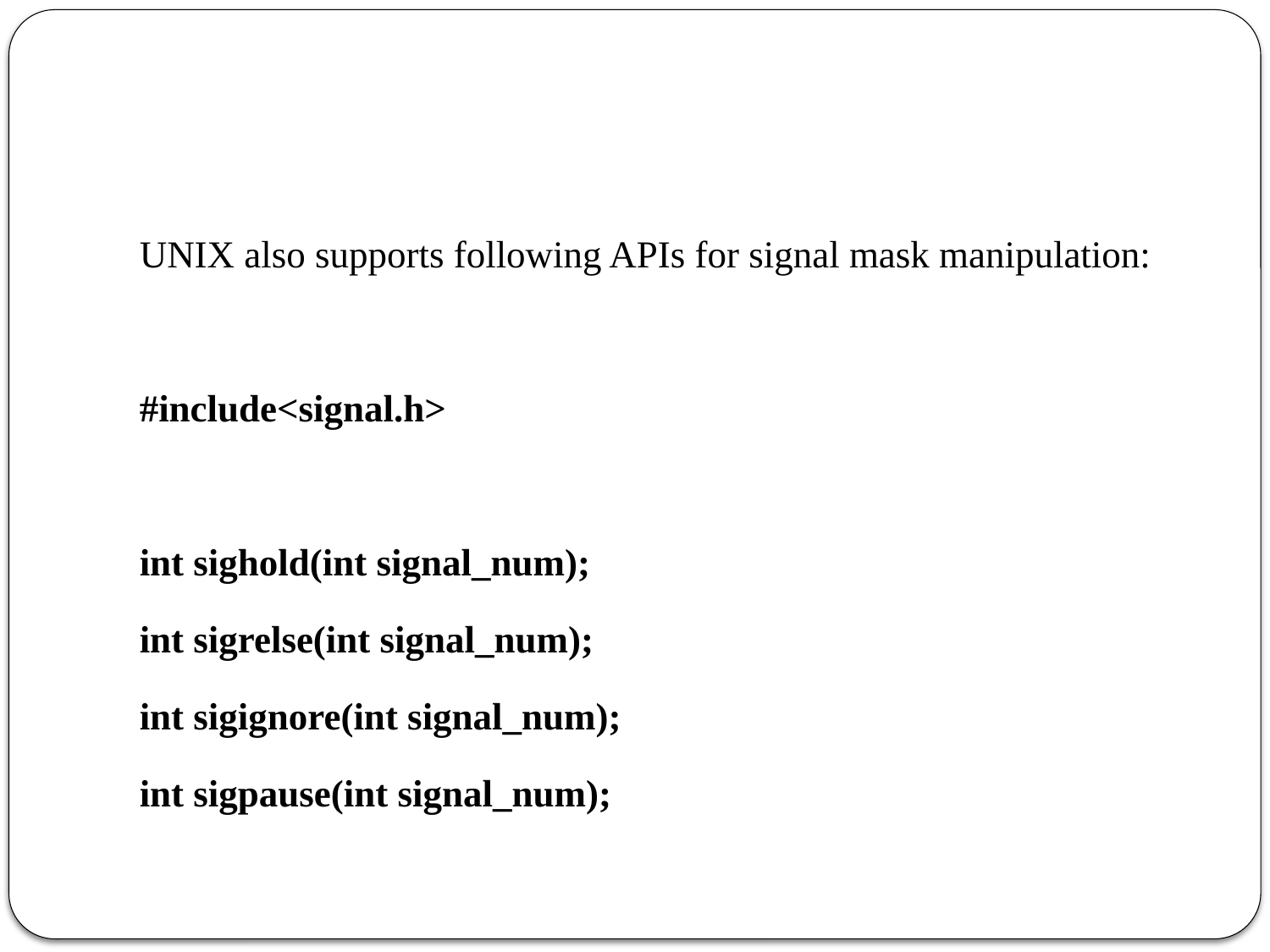

#
UNIX also supports following APIs for signal mask manipulation:

#include<signal.h>

int sighold(int signal_num);
int sigrelse(int signal_num);
int sigignore(int signal_num);
int sigpause(int signal_num);